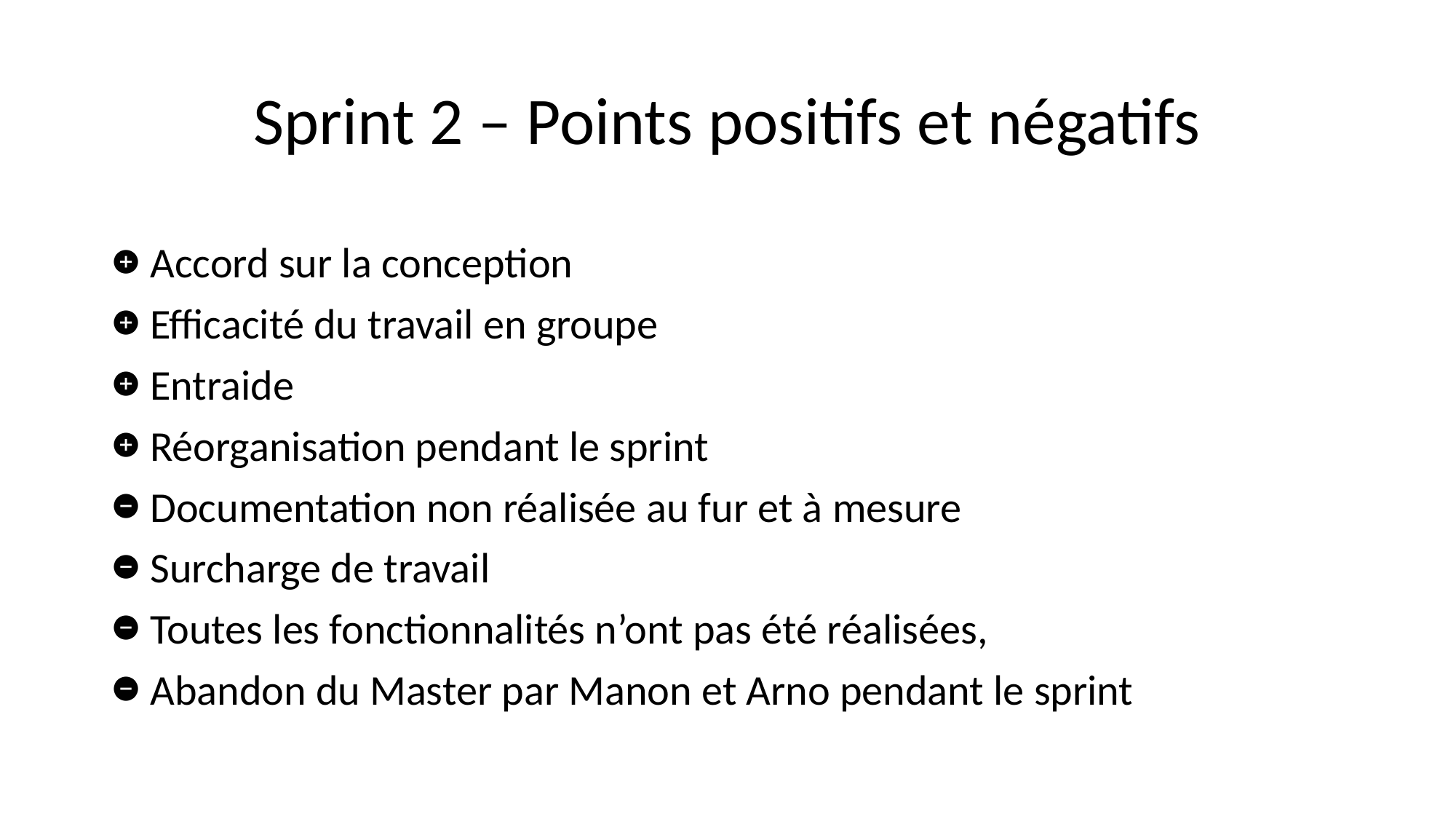

# Sprint 2 – Points positifs et négatifs
 Accord sur la conception
 Efficacité du travail en groupe
 Entraide
 Réorganisation pendant le sprint
 Documentation non réalisée au fur et à mesure
 Surcharge de travail
 Toutes les fonctionnalités n’ont pas été réalisées,
 Abandon du Master par Manon et Arno pendant le sprint